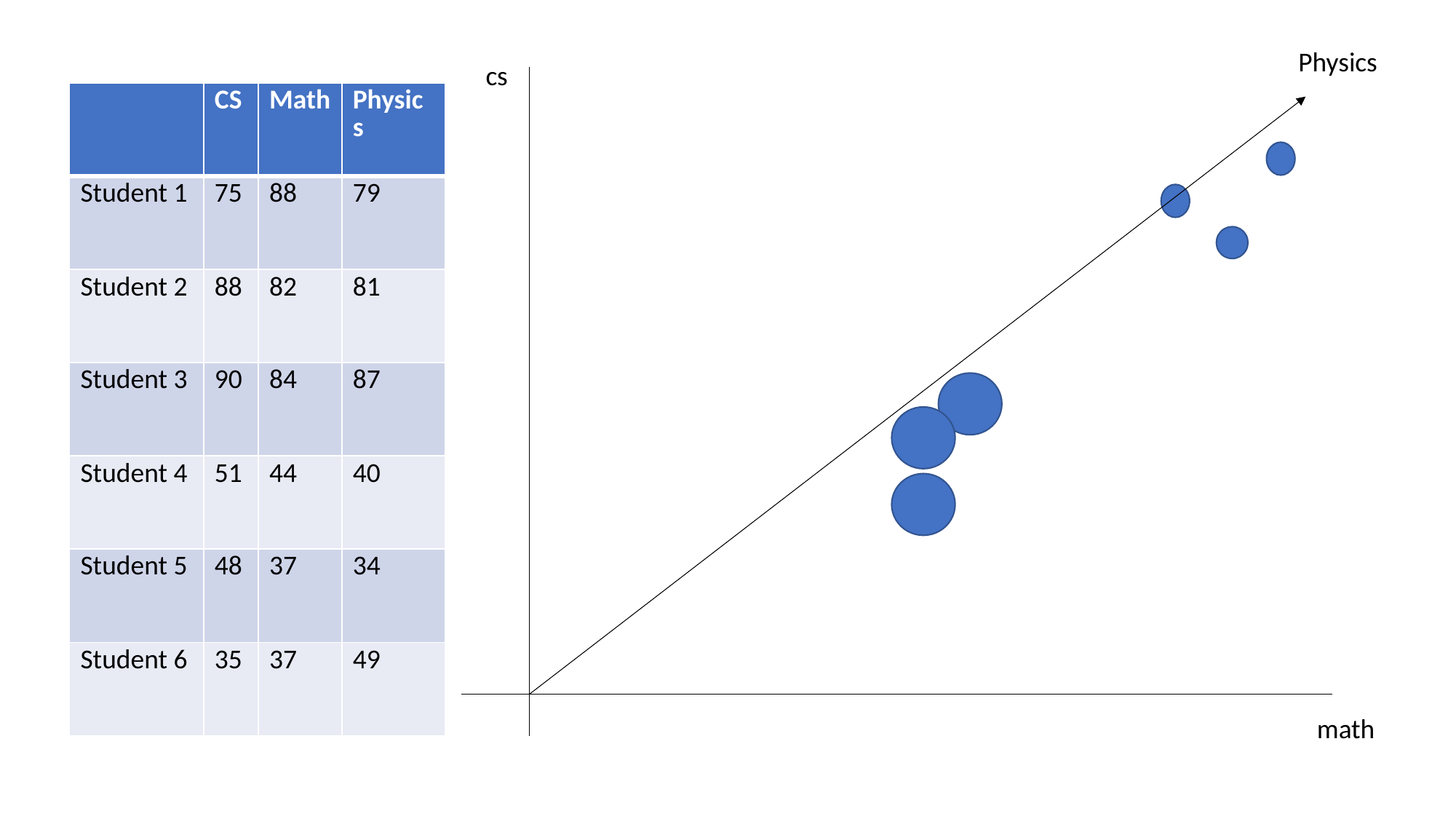

Physics
cs

math
|  | CS | Math | Physics |
| --- | --- | --- | --- |
| Student 1 | 75 | 88 | 79 |
| Student 2 | 88 | 82 | 81 |
| Student 3 | 90 | 84 | 87 |
| Student 4 | 51 | 44 | 40 |
| Student 5 | 48 | 37 | 34 |
| Student 6 | 35 | 37 | 49 |